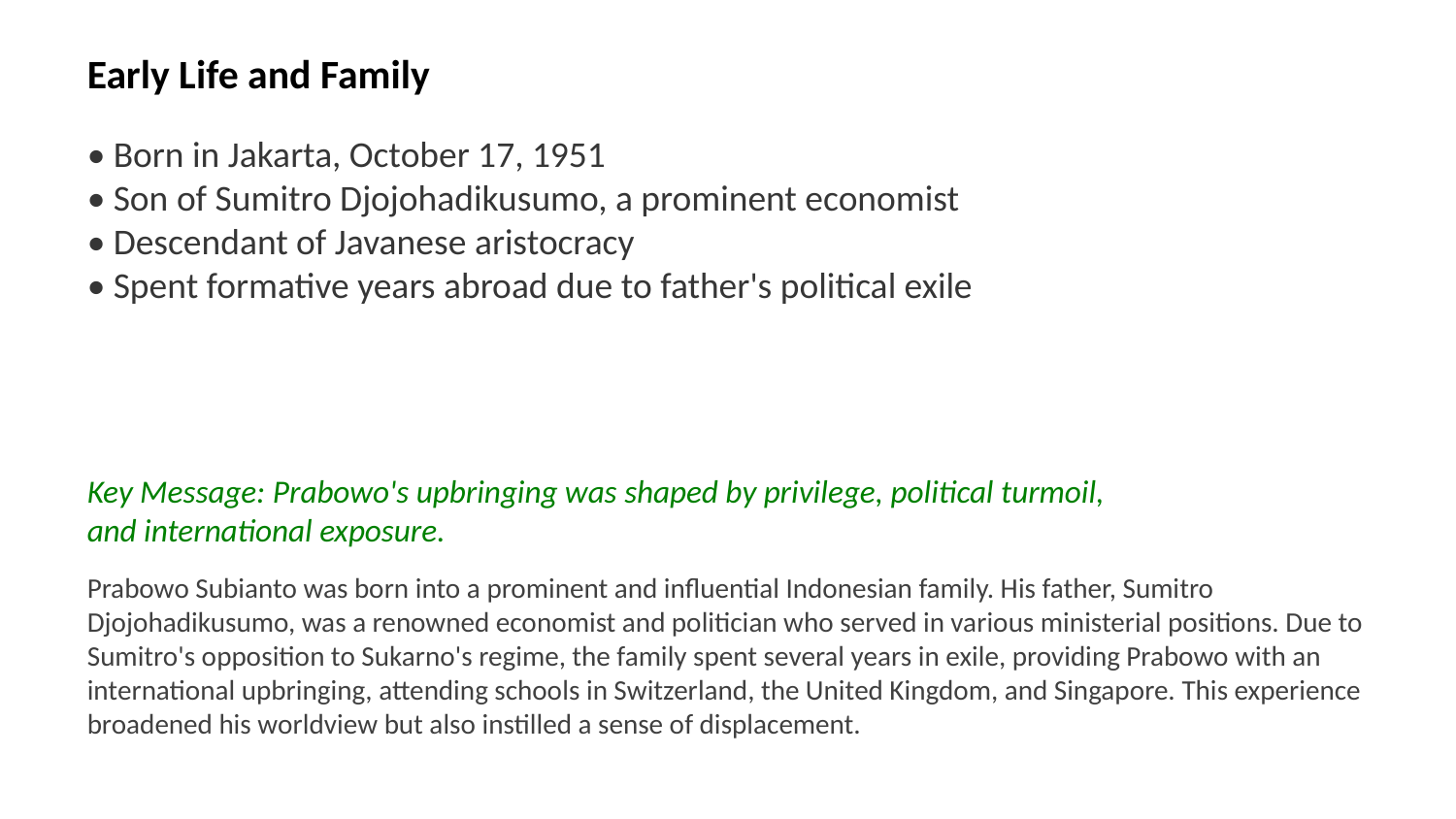

Early Life and Family
• Born in Jakarta, October 17, 1951
• Son of Sumitro Djojohadikusumo, a prominent economist
• Descendant of Javanese aristocracy
• Spent formative years abroad due to father's political exile
Key Message: Prabowo's upbringing was shaped by privilege, political turmoil, and international exposure.
Prabowo Subianto was born into a prominent and influential Indonesian family. His father, Sumitro Djojohadikusumo, was a renowned economist and politician who served in various ministerial positions. Due to Sumitro's opposition to Sukarno's regime, the family spent several years in exile, providing Prabowo with an international upbringing, attending schools in Switzerland, the United Kingdom, and Singapore. This experience broadened his worldview but also instilled a sense of displacement.
Images: young Prabowo Subianto, Sumitro Djojohadikusumo, family portrait